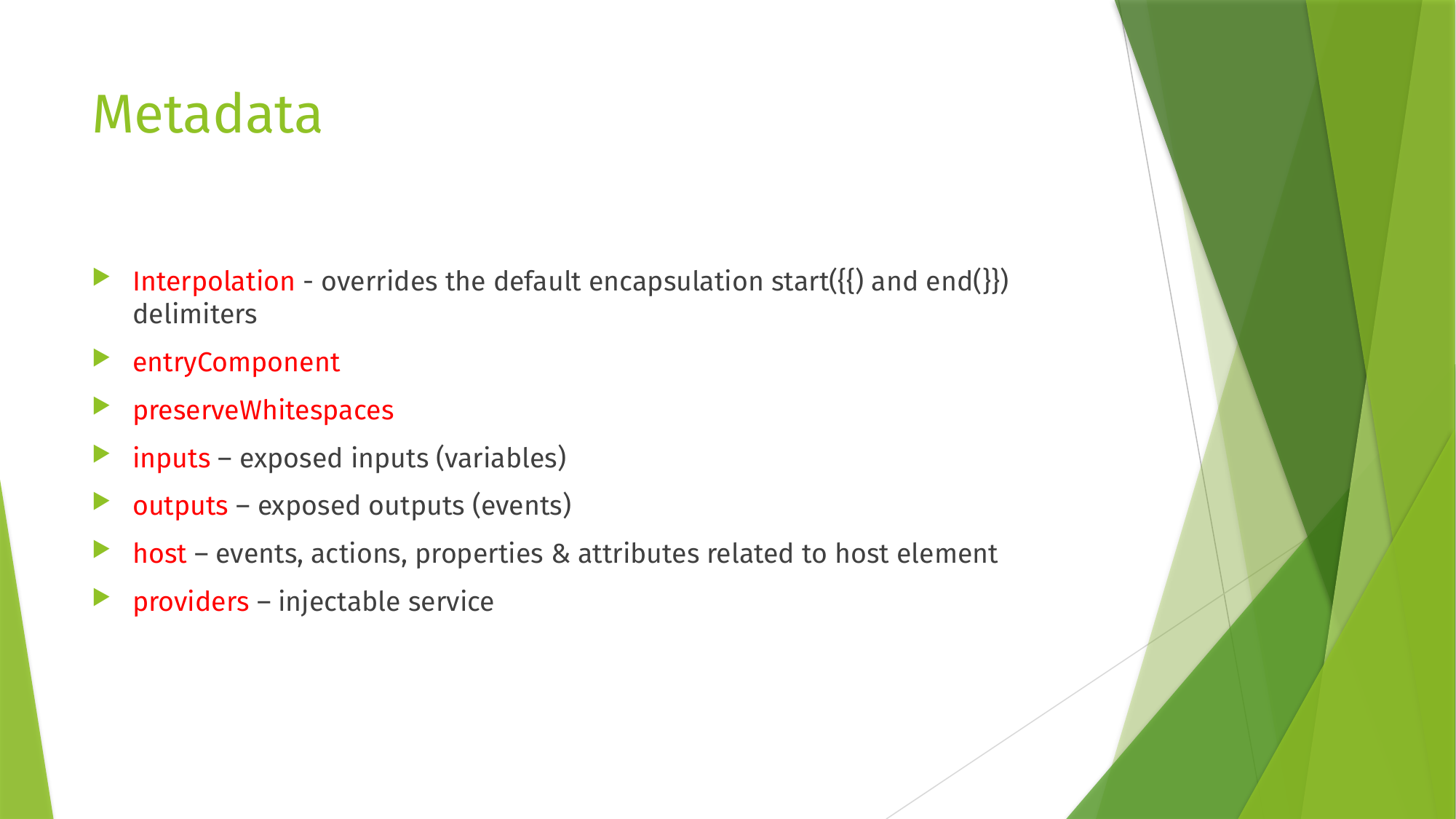

# Metadata
Interpolation - overrides the default encapsulation start({{) and end(}}) delimiters
entryComponent
preserveWhitespaces
inputs – exposed inputs (variables)
outputs – exposed outputs (events)
host – events, actions, properties & attributes related to host element
providers – injectable service